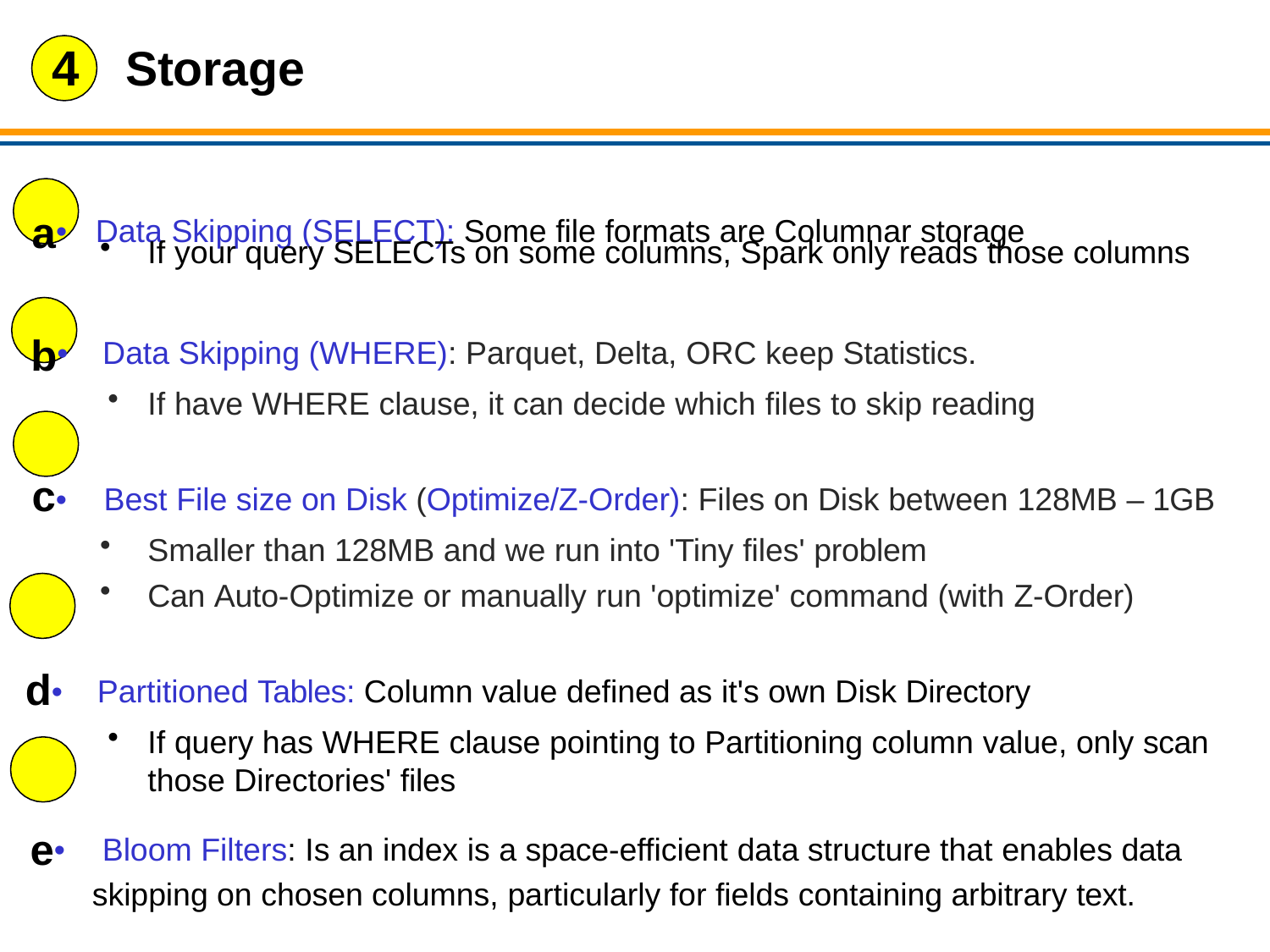

4	Storage
# a•	Data Skipping (SELECT): Some file formats are Columnar storage

If your query SELECTs on some columns, Spark only reads those columns
b•	Data Skipping (WHERE): Parquet, Delta, ORC keep Statistics.
If have WHERE clause, it can decide which files to skip reading
c•	Best File size on Disk (Optimize/Z-Order): Files on Disk between 128MB – 1GB
Smaller than 128MB and we run into 'Tiny files' problem
Can Auto-Optimize or manually run 'optimize' command (with Z-Order)
d•	Partitioned Tables: Column value defined as it's own Disk Directory
If query has WHERE clause pointing to Partitioning column value, only scan those Directories' files
e•	Bloom Filters: Is an index is a space-efficient data structure that enables data
skipping on chosen columns, particularly for fields containing arbitrary text.